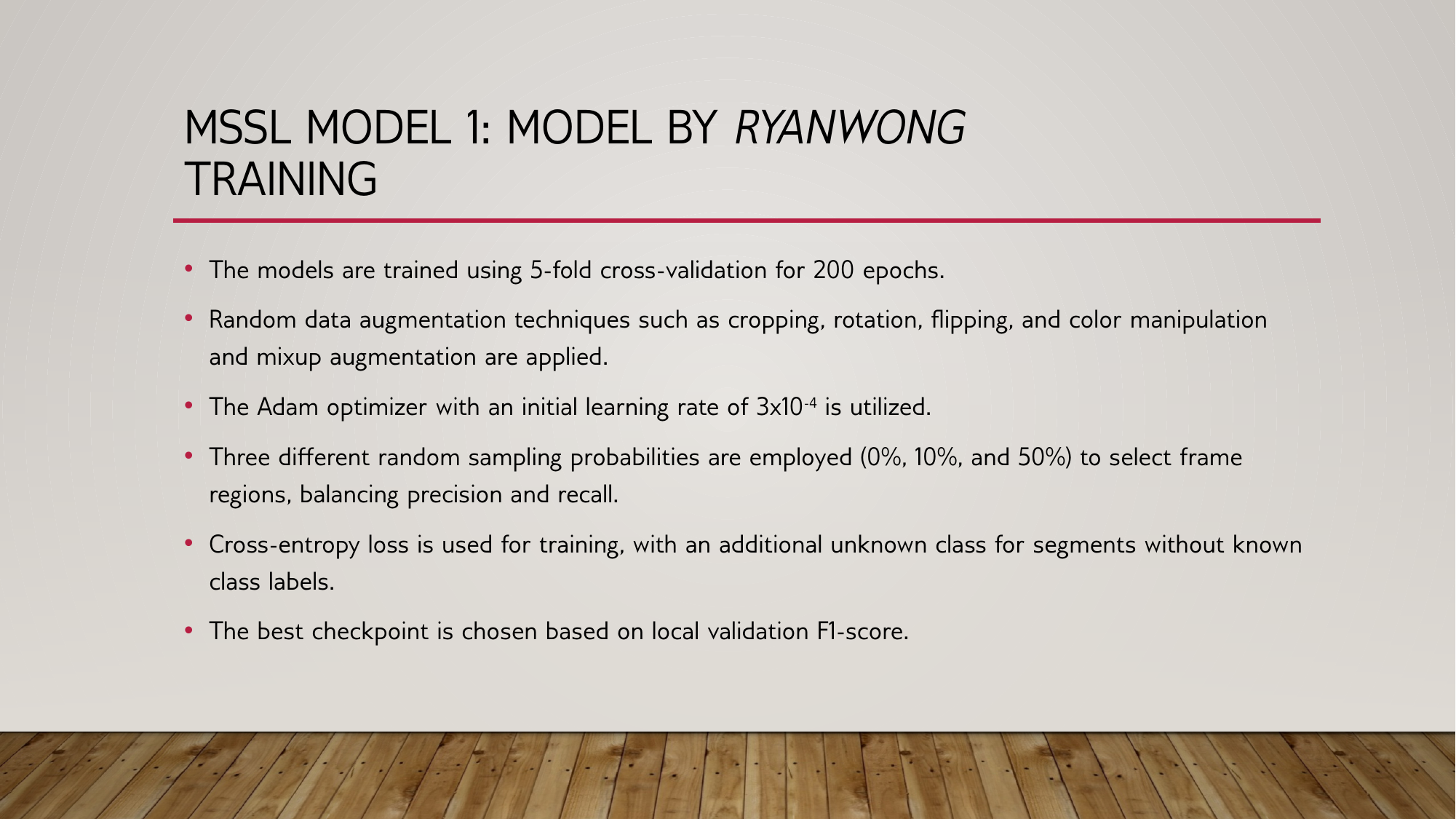

# MSSL MODEL 1: Model by ryanwong TRAINING
The models are trained using 5-fold cross-validation for 200 epochs.
Random data augmentation techniques such as cropping, rotation, flipping, and color manipulation and mixup augmentation are applied.
The Adam optimizer with an initial learning rate of 3x10-4 is utilized.
Three different random sampling probabilities are employed (0%, 10%, and 50%) to select frame regions, balancing precision and recall.
Cross-entropy loss is used for training, with an additional unknown class for segments without known class labels.
The best checkpoint is chosen based on local validation F1-score.